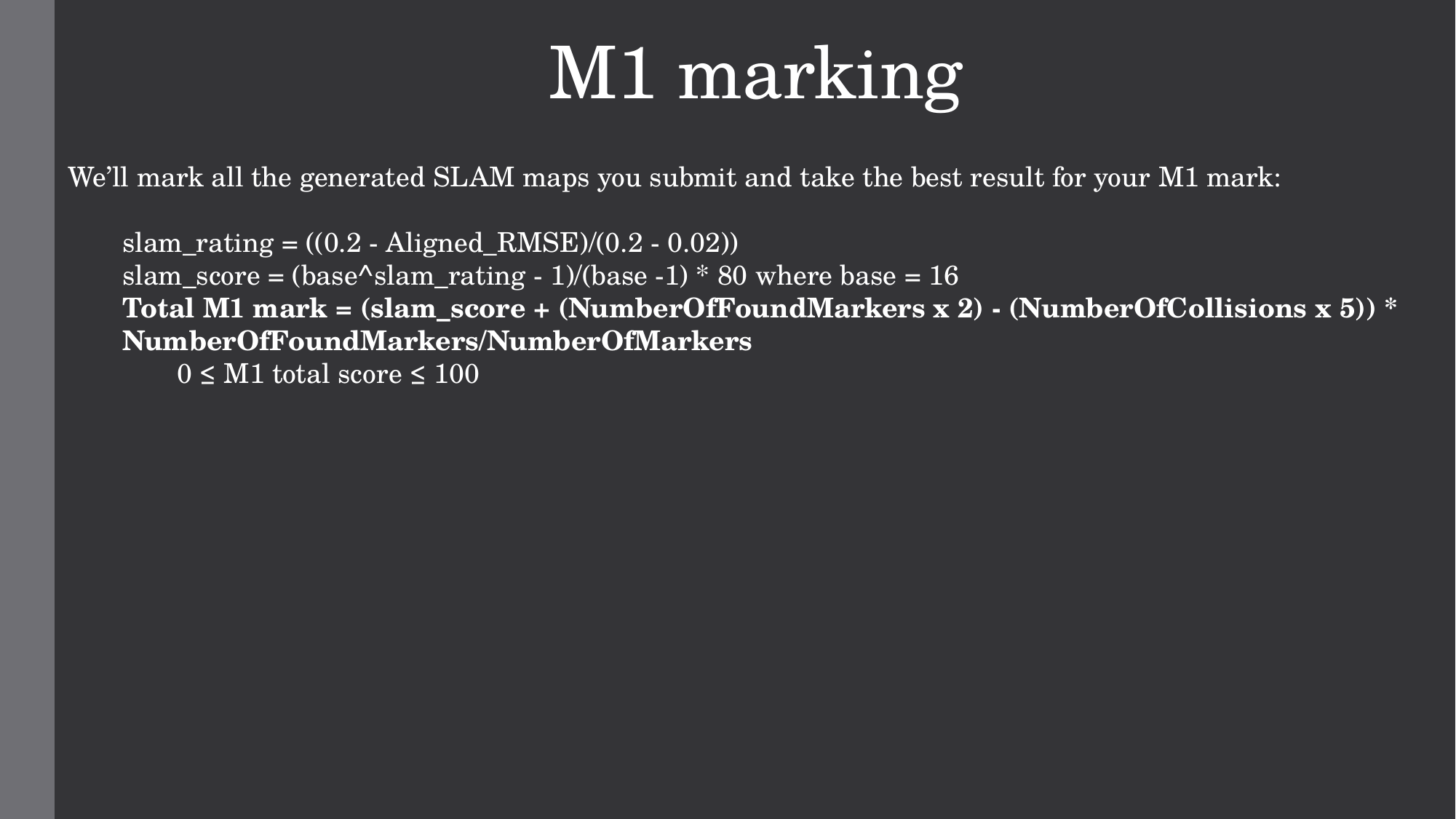

M1 marking

We’ll mark all the generated SLAM maps you submit and take the best result for your M1 mark:

slam_rating = ((0.2 - Aligned_RMSE)/(0.2 - 0.02))
slam_score = (base^slam_rating - 1)/(base -1) * 80 where base = 16
Total M1 mark = (slam_score + (NumberOfFoundMarkers x 2) - (NumberOfCollisions x 5)) * NumberOfFoundMarkers/NumberOfMarkers
	0 ≤ M1 total score ≤ 100